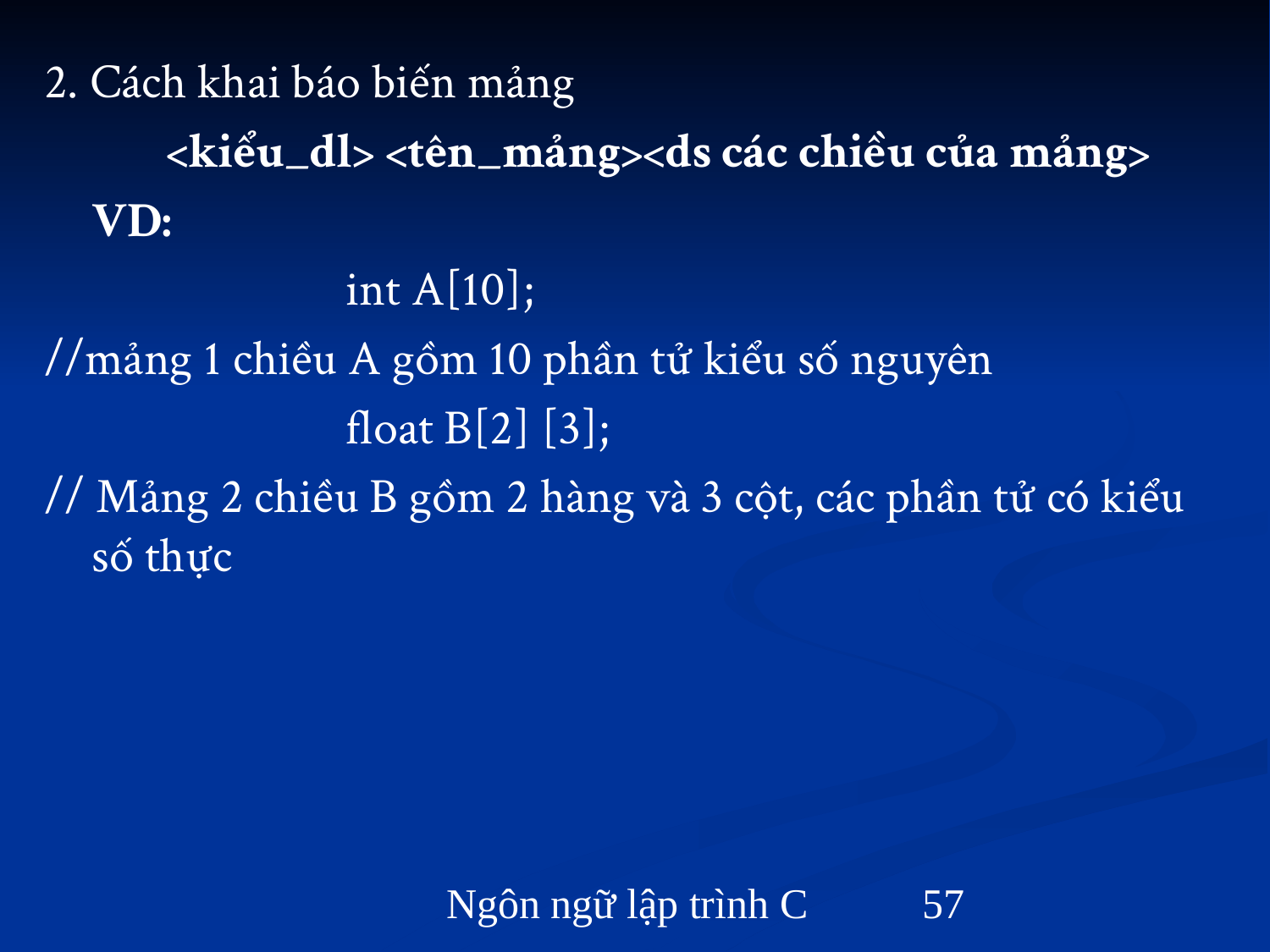

2. Cách khai báo biến mảng
	<kiểu_dl> <tên_mảng><ds các chiều của mảng>
	VD:
			int A[10];
//mảng 1 chiều A gồm 10 phần tử kiểu số nguyên
			float B[2] [3];
// Mảng 2 chiều B gồm 2 hàng và 3 cột, các phần tử có kiểu số thực
Ngôn ngữ lập trình C
57